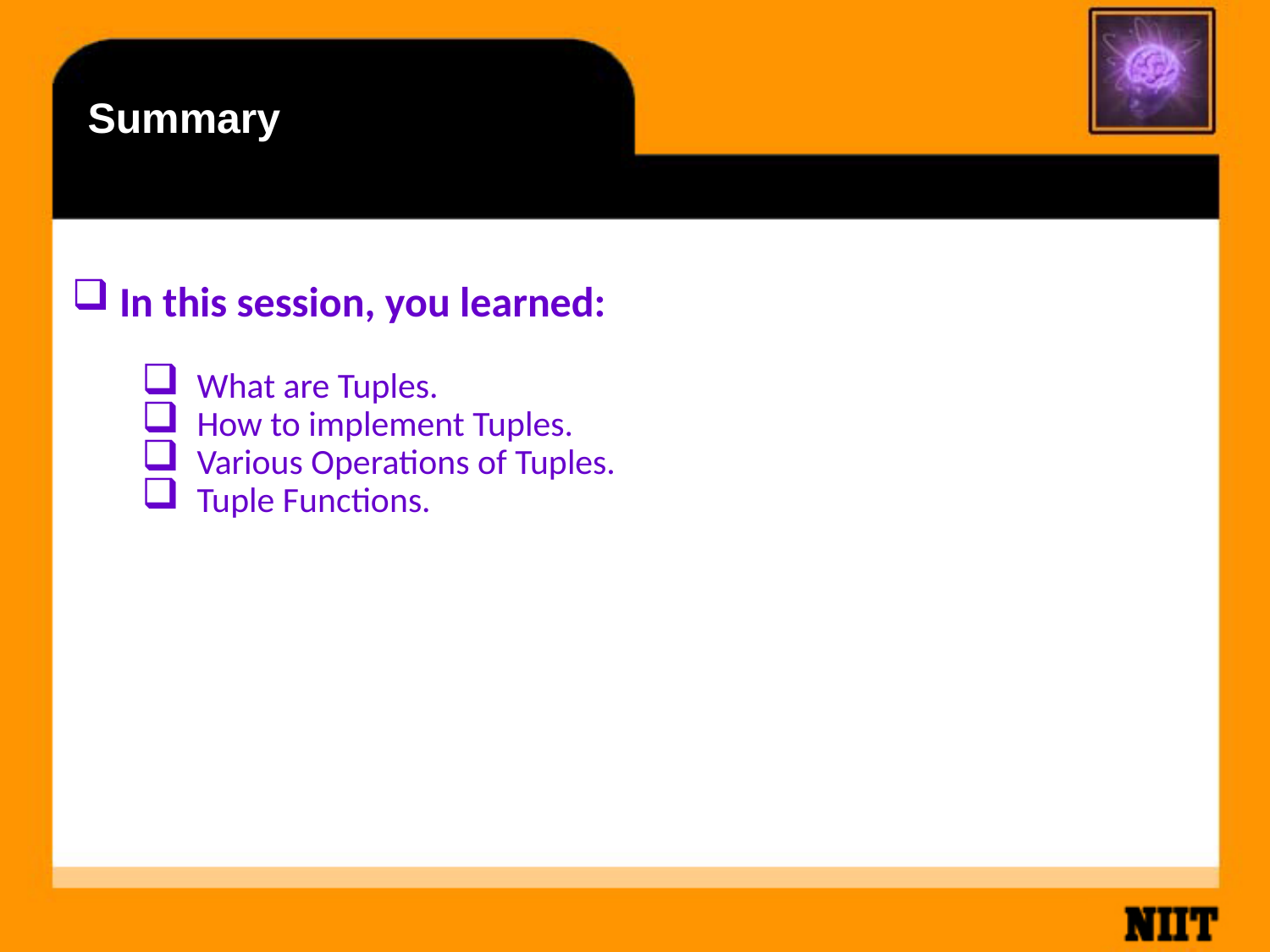

# Summary

In this session, you learned:

What are Tuples.
How to implement Tuples.
Various Operations of Tuples.
Tuple Functions.